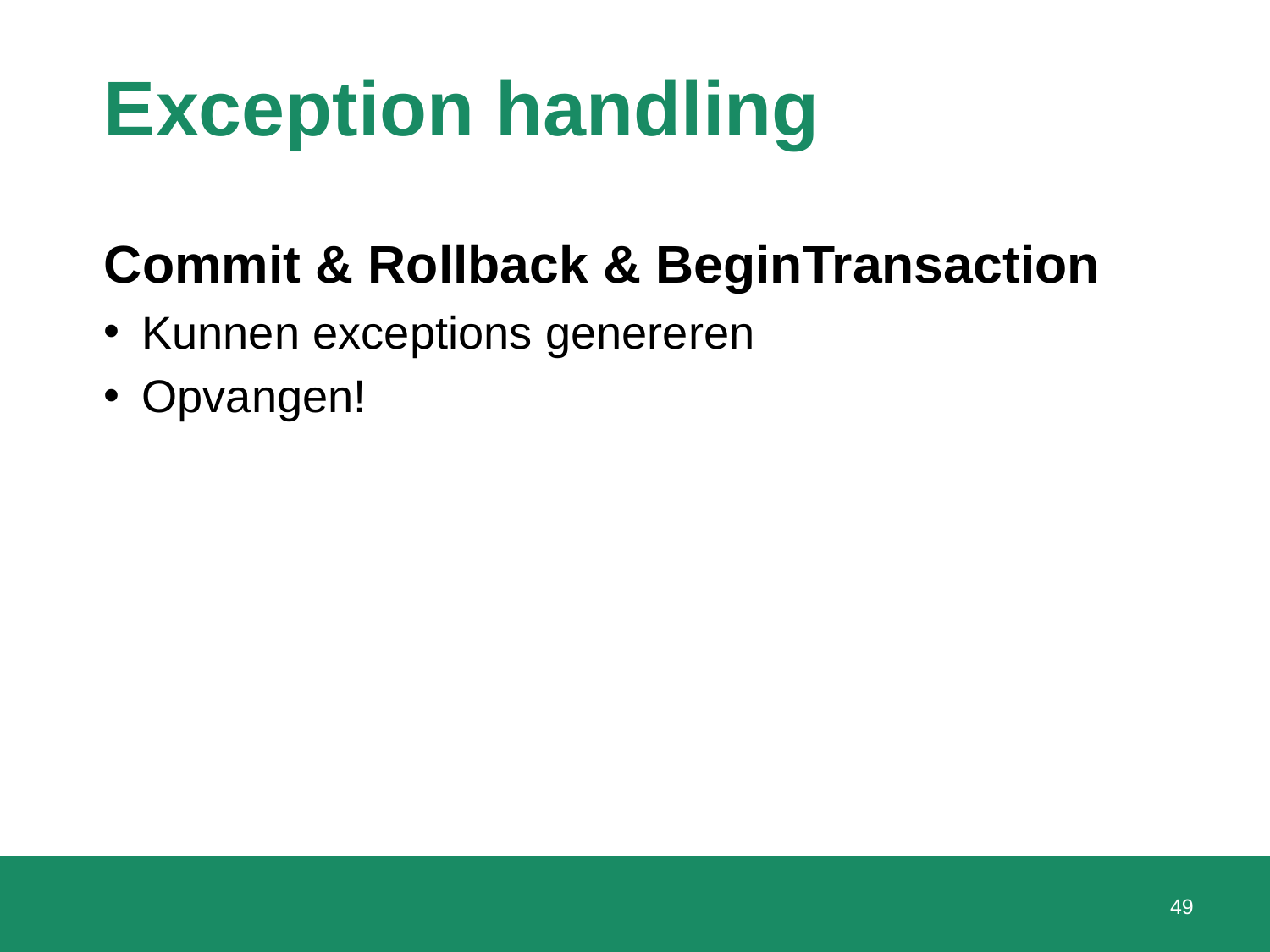

# Exception handling
Commit & Rollback & BeginTransaction
Kunnen exceptions genereren
Opvangen!

49